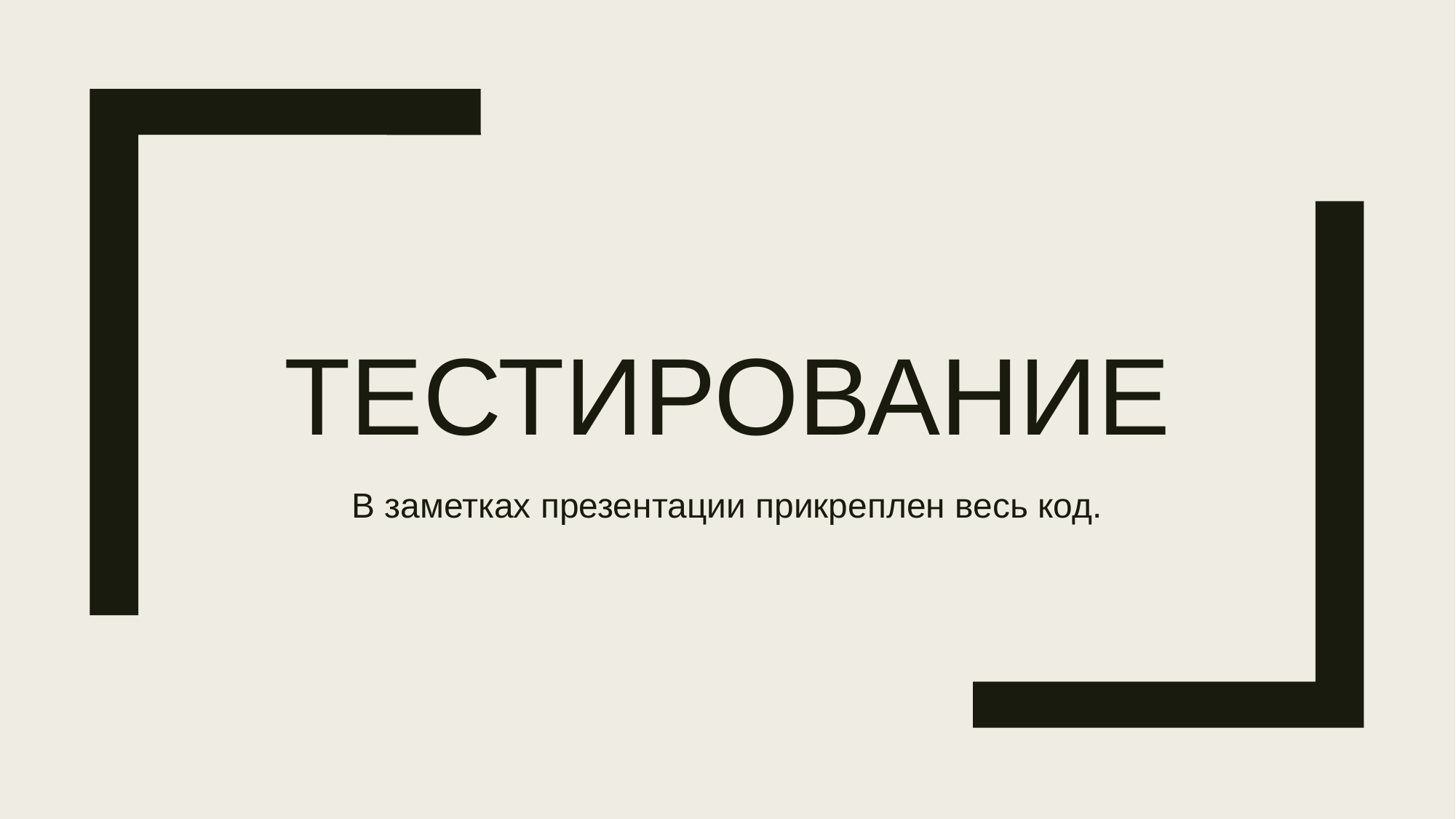

# Тестирование
В заметках презентации прикреплен весь код.